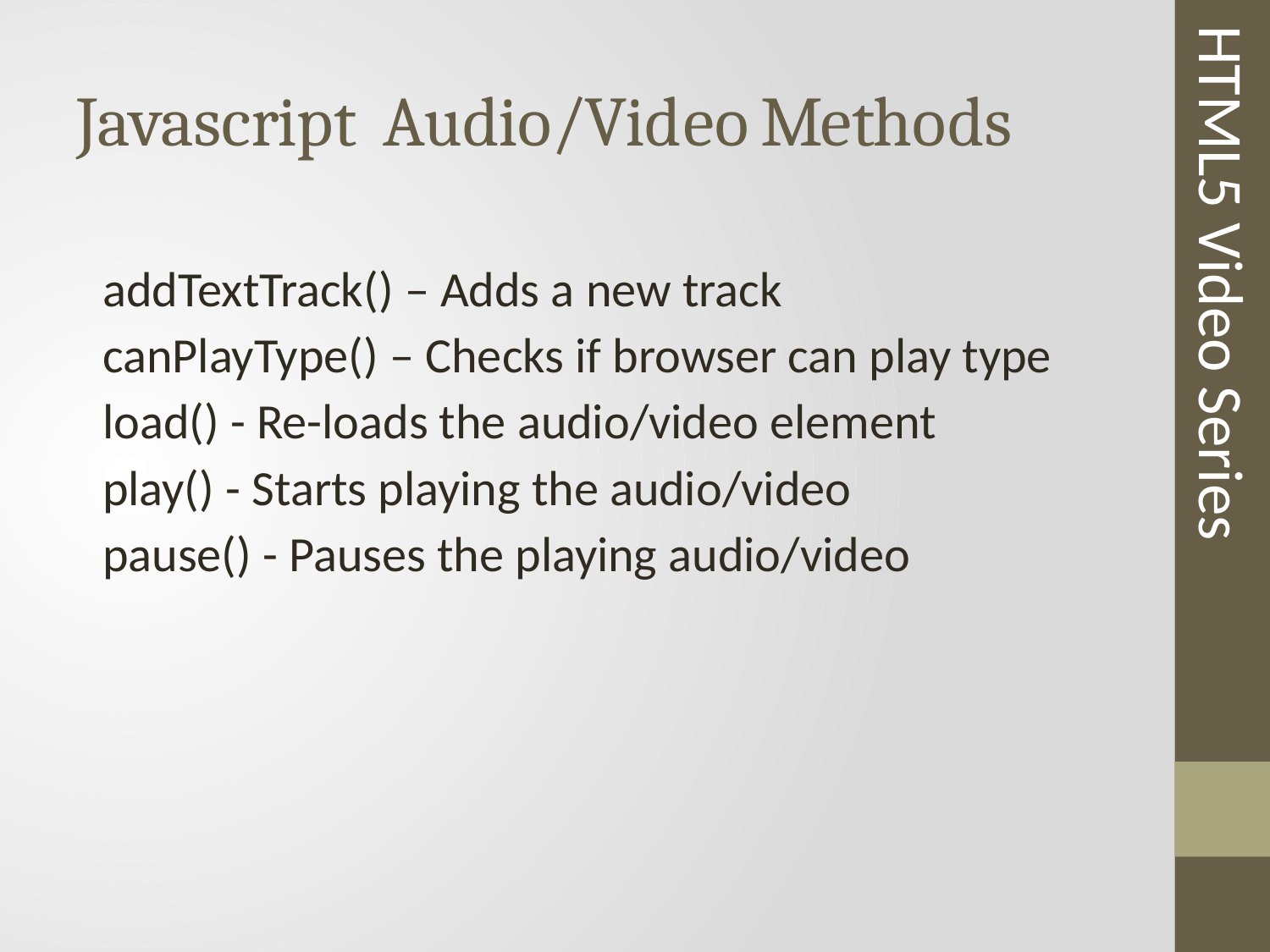

# Javascript  Audio/Video Methods
HTML5 Video Series
addTextTrack() – Adds a new track
canPlayType() – Checks if browser can play type
load() - Re-loads the audio/video element
play() - Starts playing the audio/video
pause() - Pauses the playing audio/video